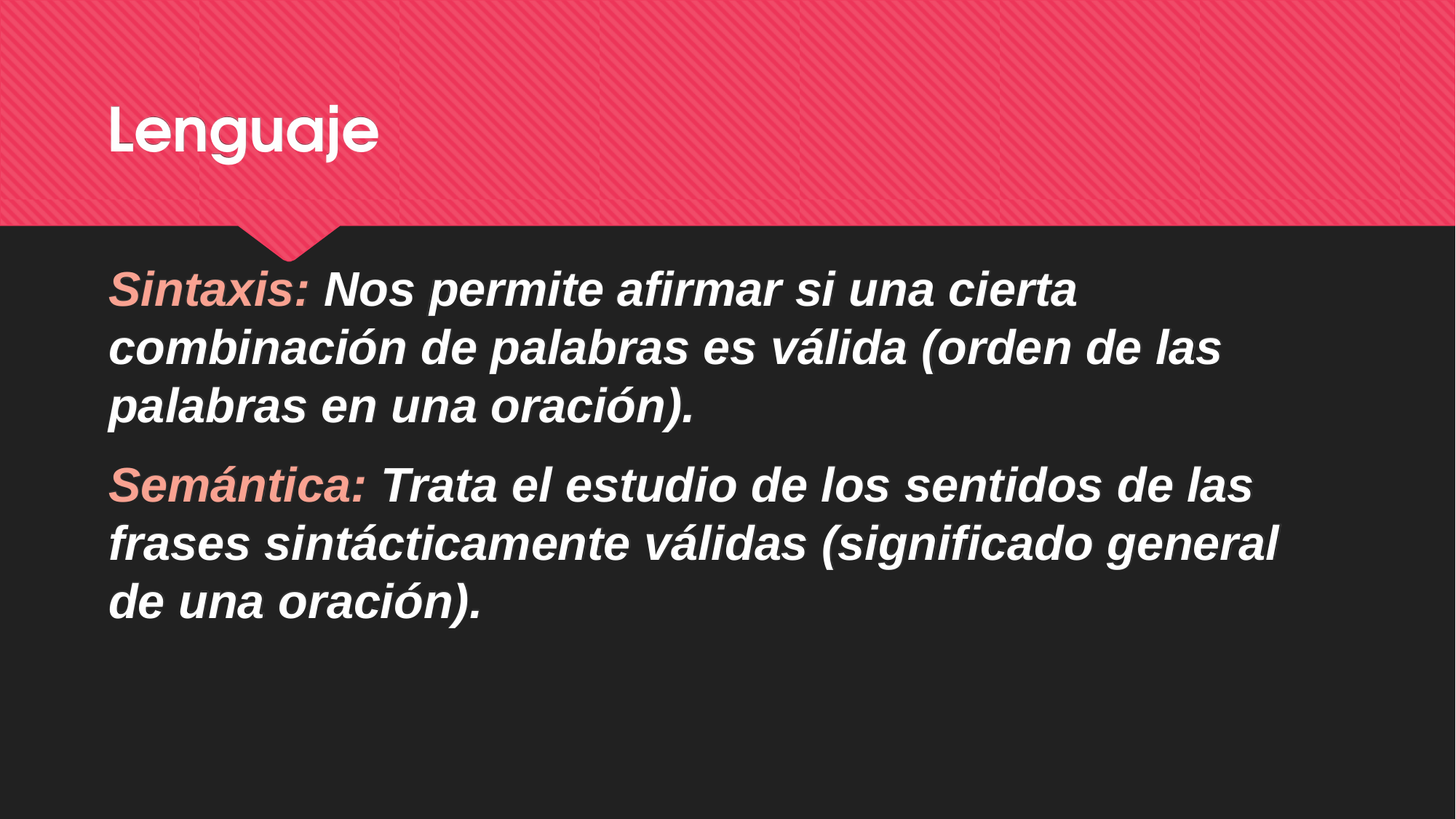

# Lenguaje
Sintaxis: Nos permite afirmar si una cierta combinación de palabras es válida (orden de las palabras en una oración).
Semántica: Trata el estudio de los sentidos de las frases sintácticamente válidas (significado general de una oración).